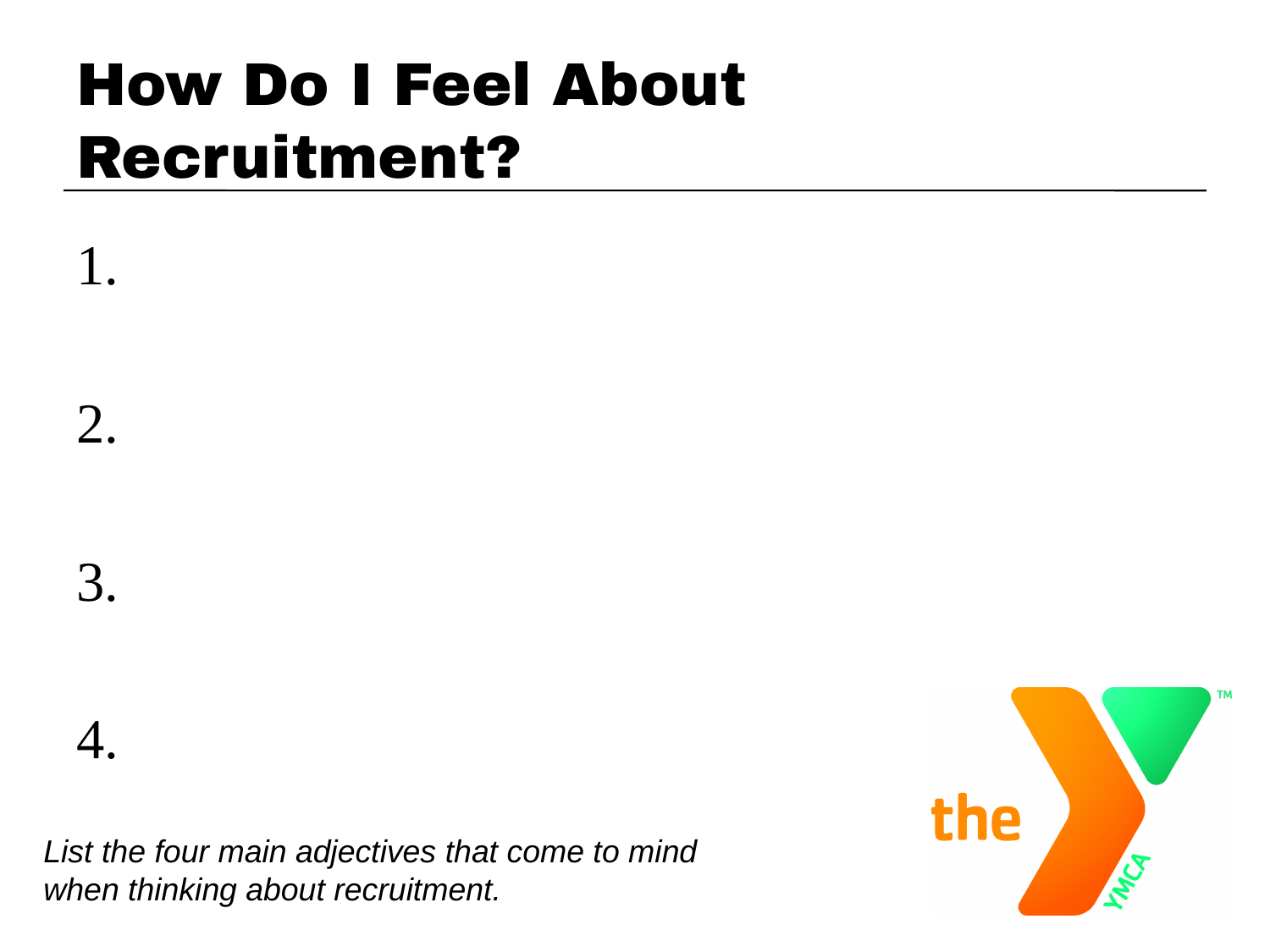

# How Do I Feel About Recruitment?

List the four main adjectives that come to mind
when thinking about recruitment.